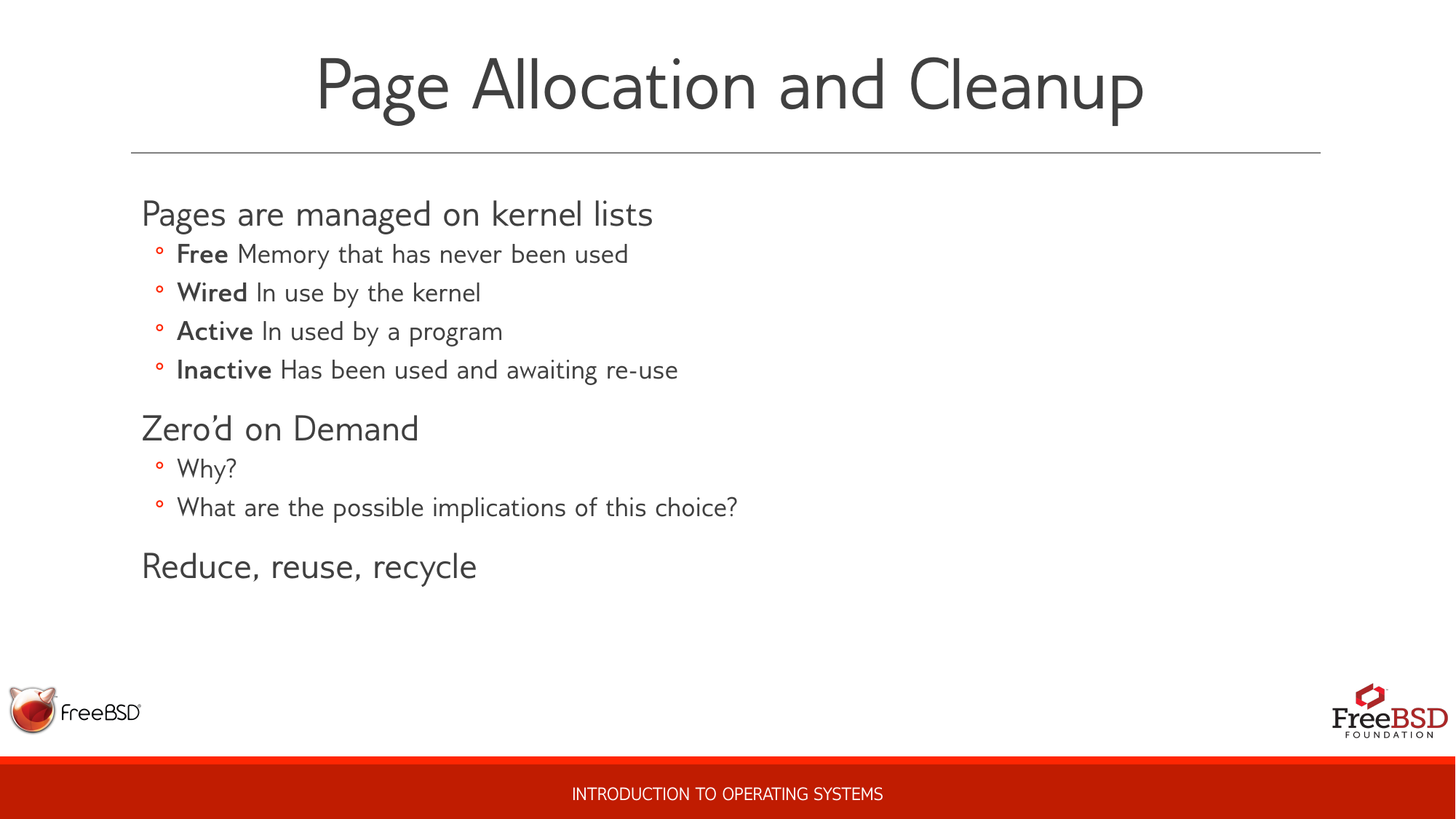

# Page Allocation and Cleanup
Pages are managed on kernel lists
Free Memory that has never been used
Wired In use by the kernel
Active In used by a program
Inactive Has been used and awaiting re-use
Zero’d on Demand
Why?
What are the possible implications of this choice?
Reduce, reuse, recycle
Introduction to Operating Systems